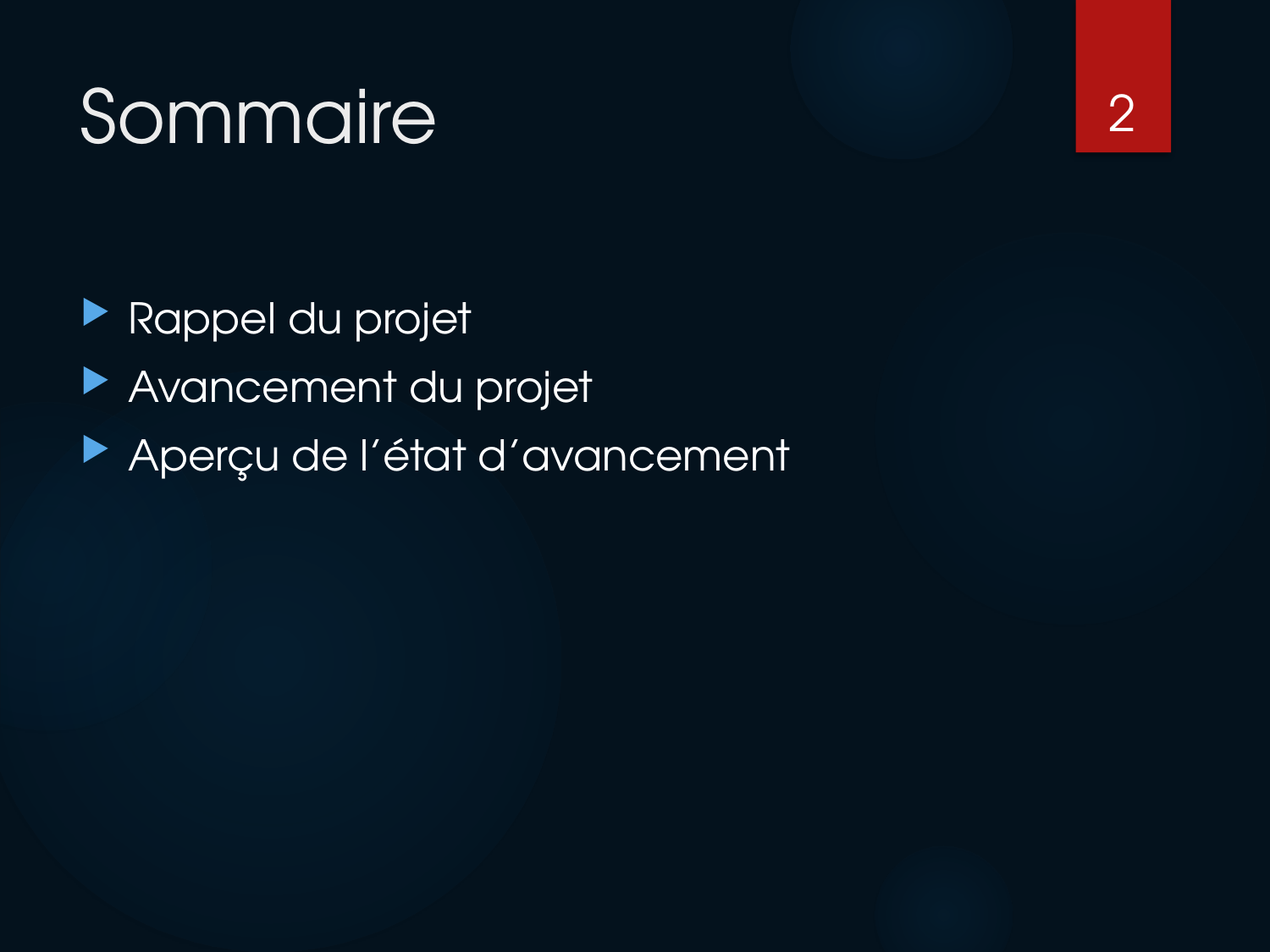

2
# Sommaire
Rappel du projet
Avancement du projet
Aperçu de l’état d’avancement